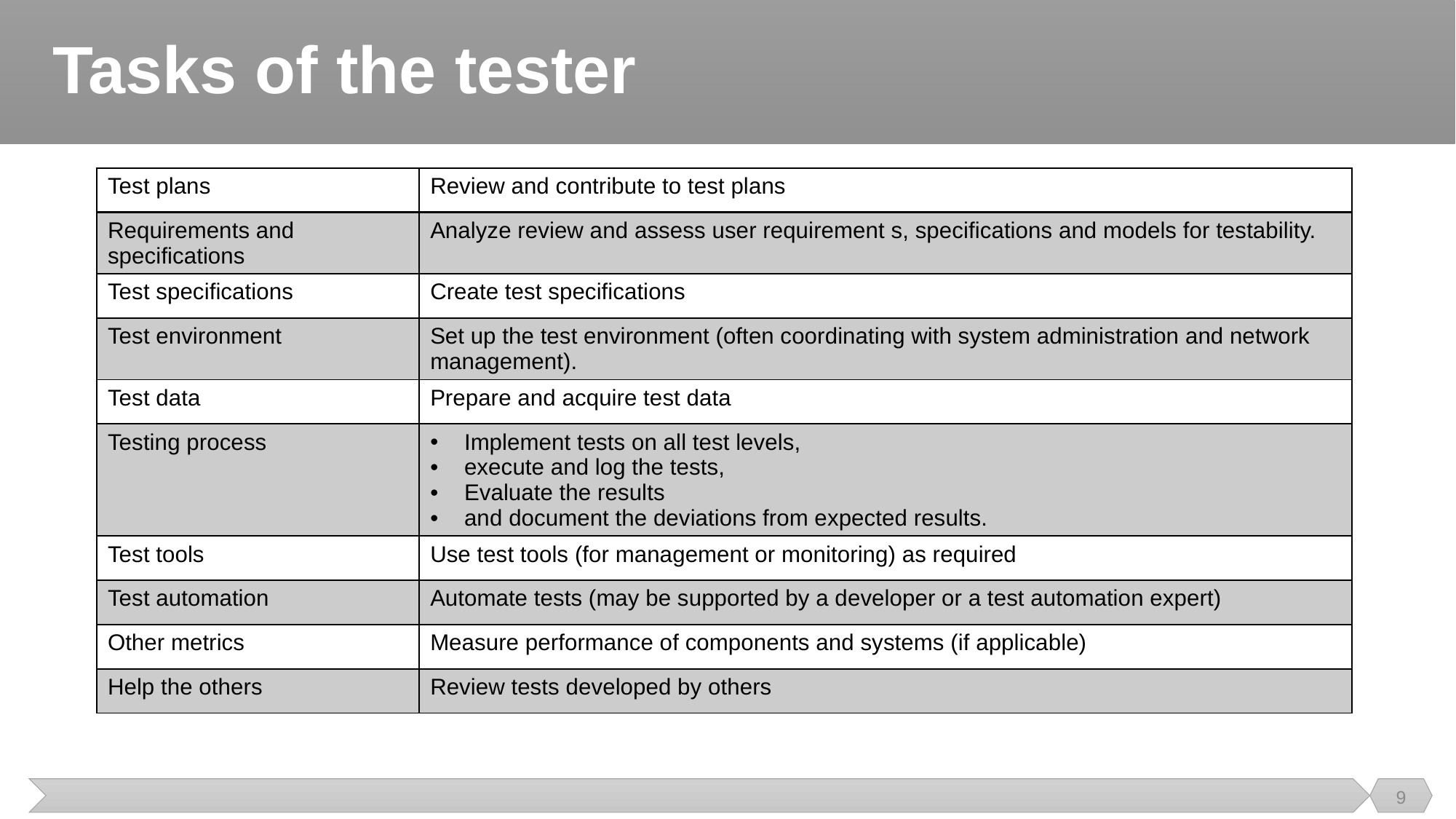

# Tasks of the tester
| Test plans | Review and contribute to test plans |
| --- | --- |
| Requirements and specifications | Analyze review and assess user requirement s, specifications and models for testability. |
| Test specifications | Create test specifications |
| Test environment | Set up the test environment (often coordinating with system administration and network management). |
| Test data | Prepare and acquire test data |
| Testing process | Implement tests on all test levels, execute and log the tests, Evaluate the results and document the deviations from expected results. |
| Test tools | Use test tools (for management or monitoring) as required |
| Test automation | Automate tests (may be supported by a developer or a test automation expert) |
| Other metrics | Measure performance of components and systems (if applicable) |
| Help the others | Review tests developed by others |
9